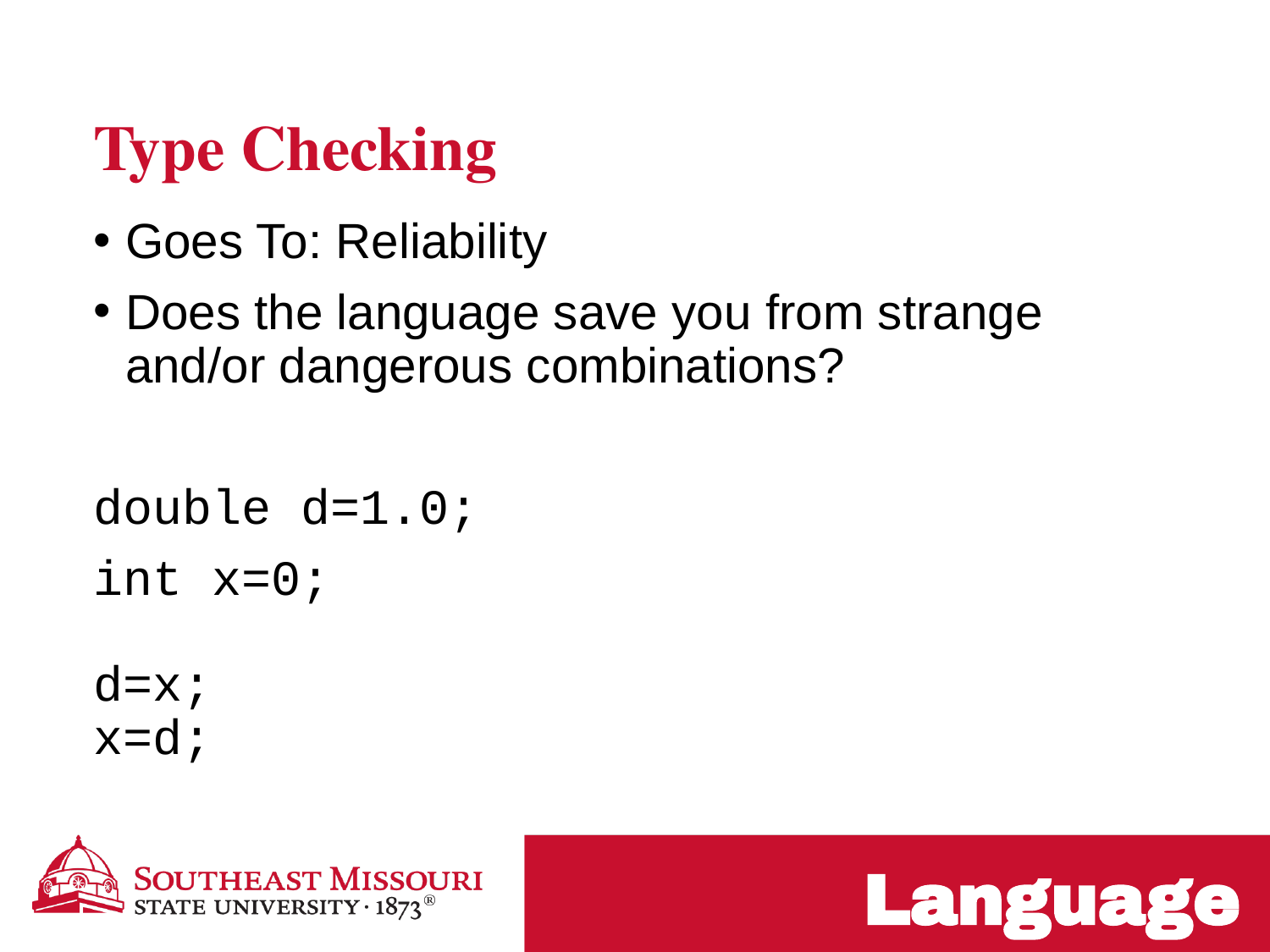

Type Checking
Goes To: Reliability
Does the language save you from strange and/or dangerous combinations?

double d=1.0;
int x=0;
d=x;
x=d;
Language